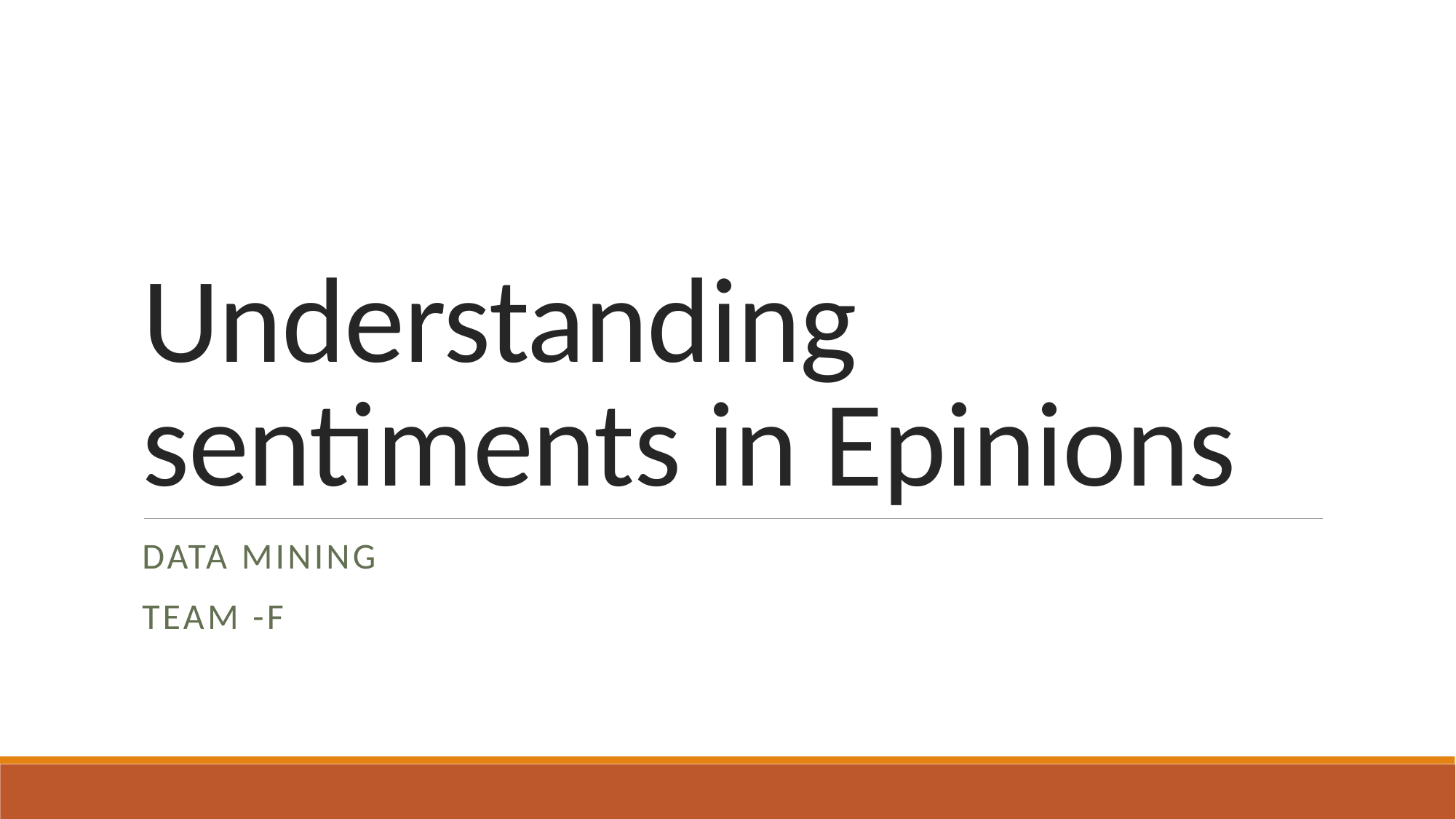

# Understanding sentiments in Epinions
DATA MINING
Team -F